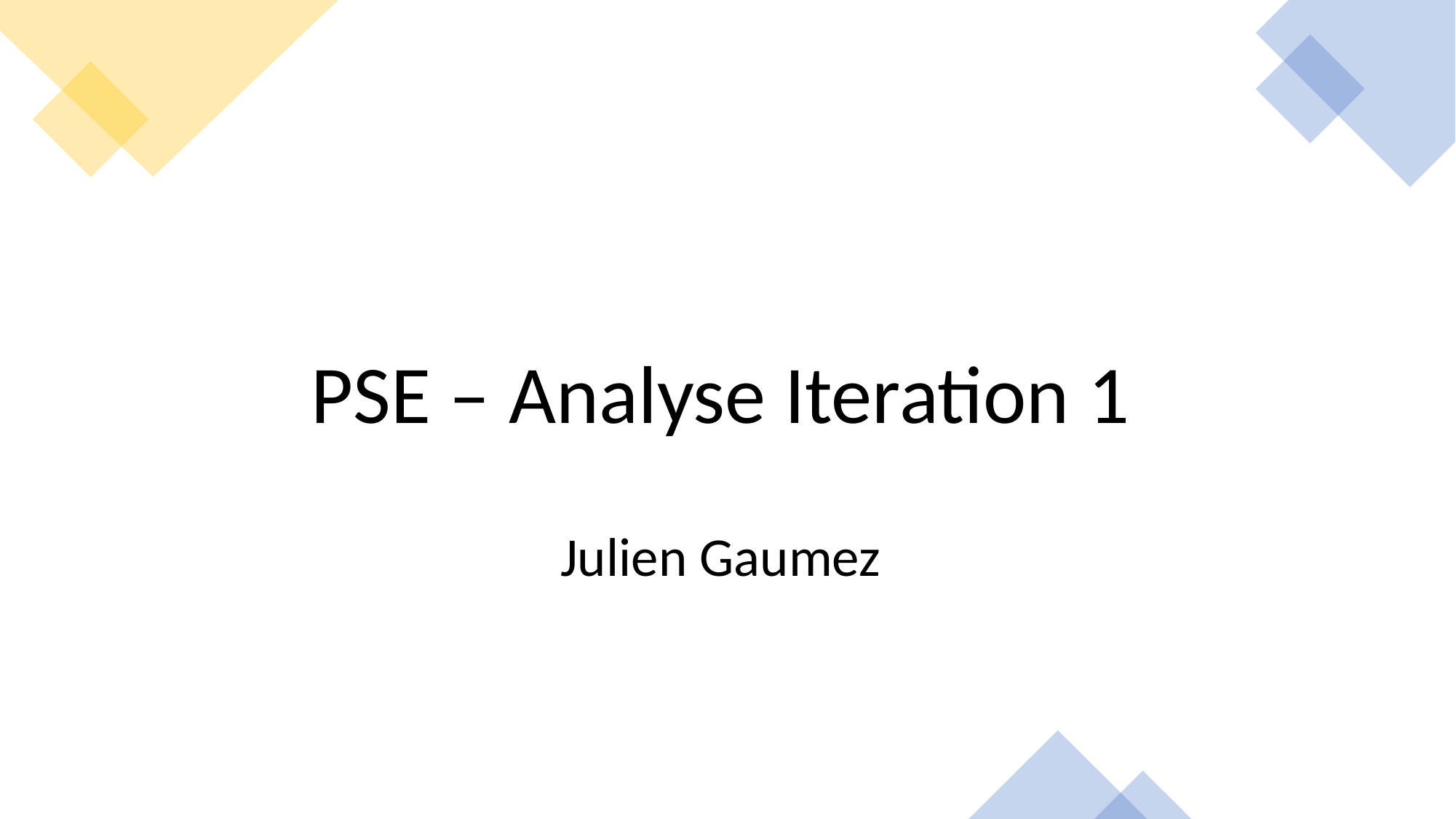

# PSE – Analyse Iteration 1 Julien Gaumez